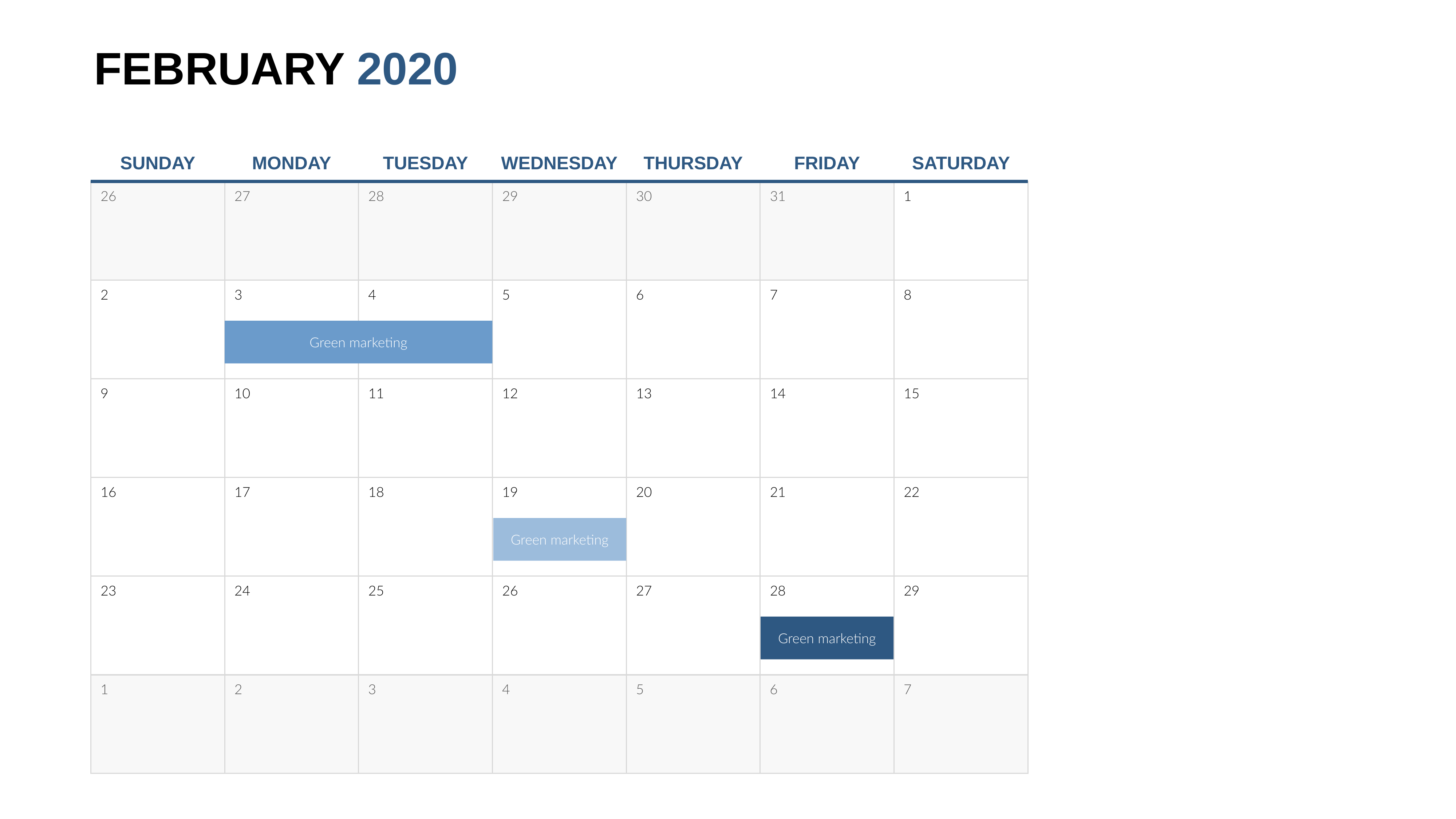

FEBRUARY 2020

SUNDAY
MONDAY
TUESDAY
WEDNESDAY
THURSDAY
FRIDAY
SATURDAY

26
27
28
29
30
31
1

2
3
4
5
6
7
8

Green marketing

9
10
11
12
13
14
15

16
17
18
19
20
21
22

Green marketing

23
24
25
26
27
28
29

Green marketing

1
2
3
4
5
6
7